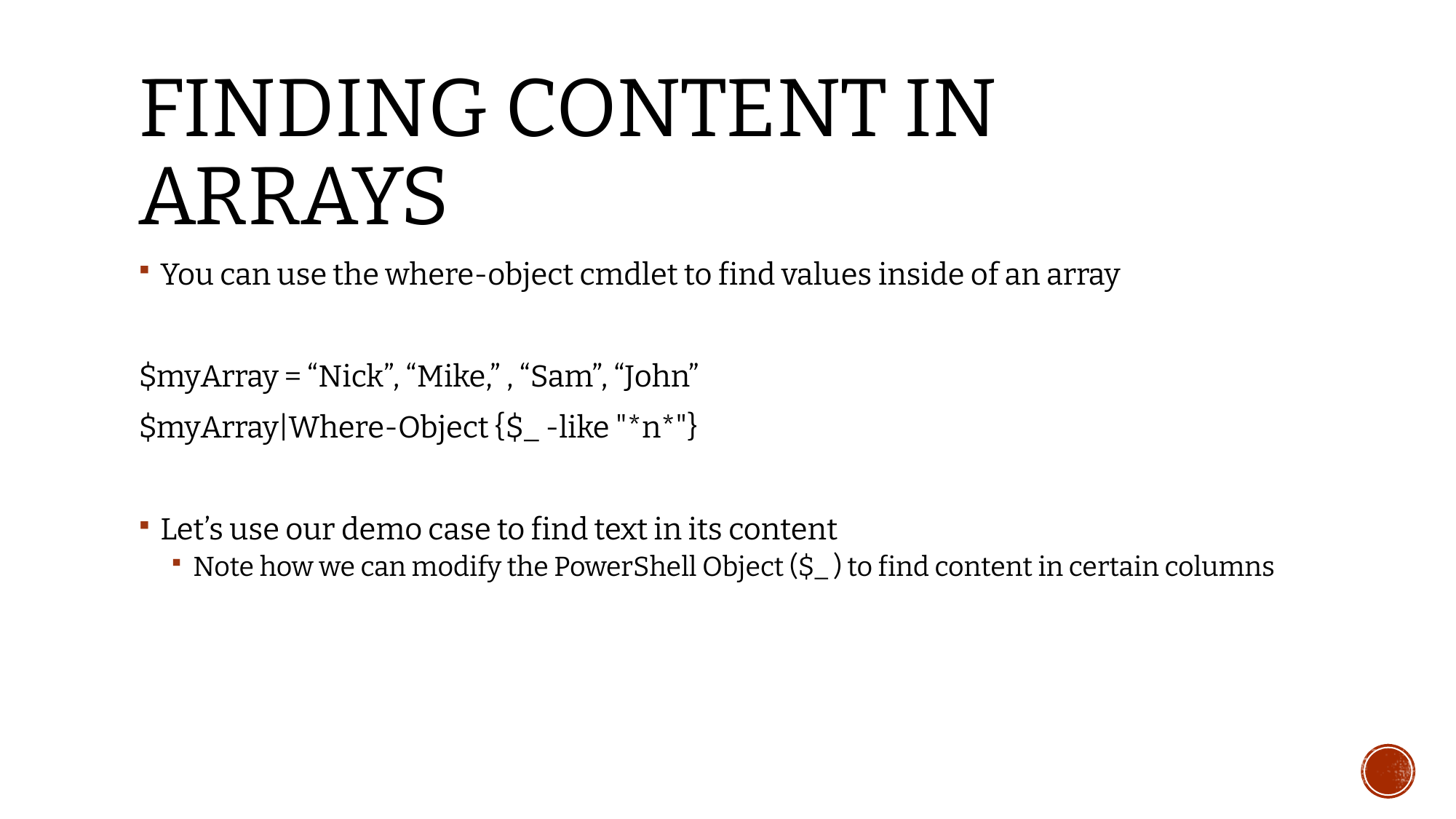

# Finding content in arrays
You can use the where-object cmdlet to find values inside of an array

$myArray = “Nick”, “Mike,” , “Sam”, “John”
$myArray|Where-Object {$_ -like "*n*"}

Let’s use our demo case to find text in its content
Note how we can modify the PowerShell Object ($_ ) to find content in certain columns